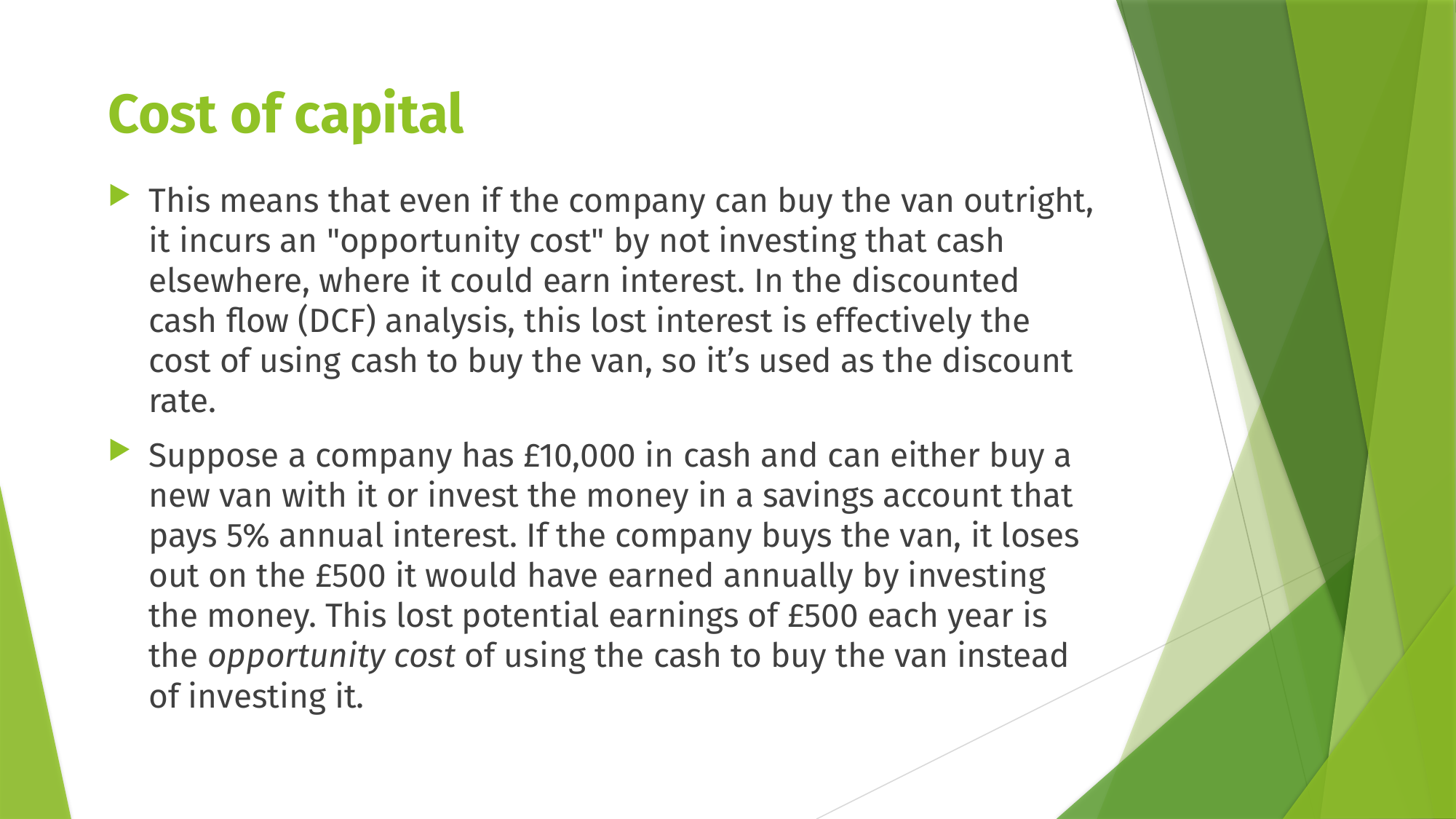

# Cost of capital
This means that even if the company can buy the van outright, it incurs an "opportunity cost" by not investing that cash elsewhere, where it could earn interest. In the discounted cash flow (DCF) analysis, this lost interest is effectively the cost of using cash to buy the van, so it’s used as the discount rate.
Suppose a company has £10,000 in cash and can either buy a new van with it or invest the money in a savings account that pays 5% annual interest. If the company buys the van, it loses out on the £500 it would have earned annually by investing the money. This lost potential earnings of £500 each year is the opportunity cost of using the cash to buy the van instead of investing it.